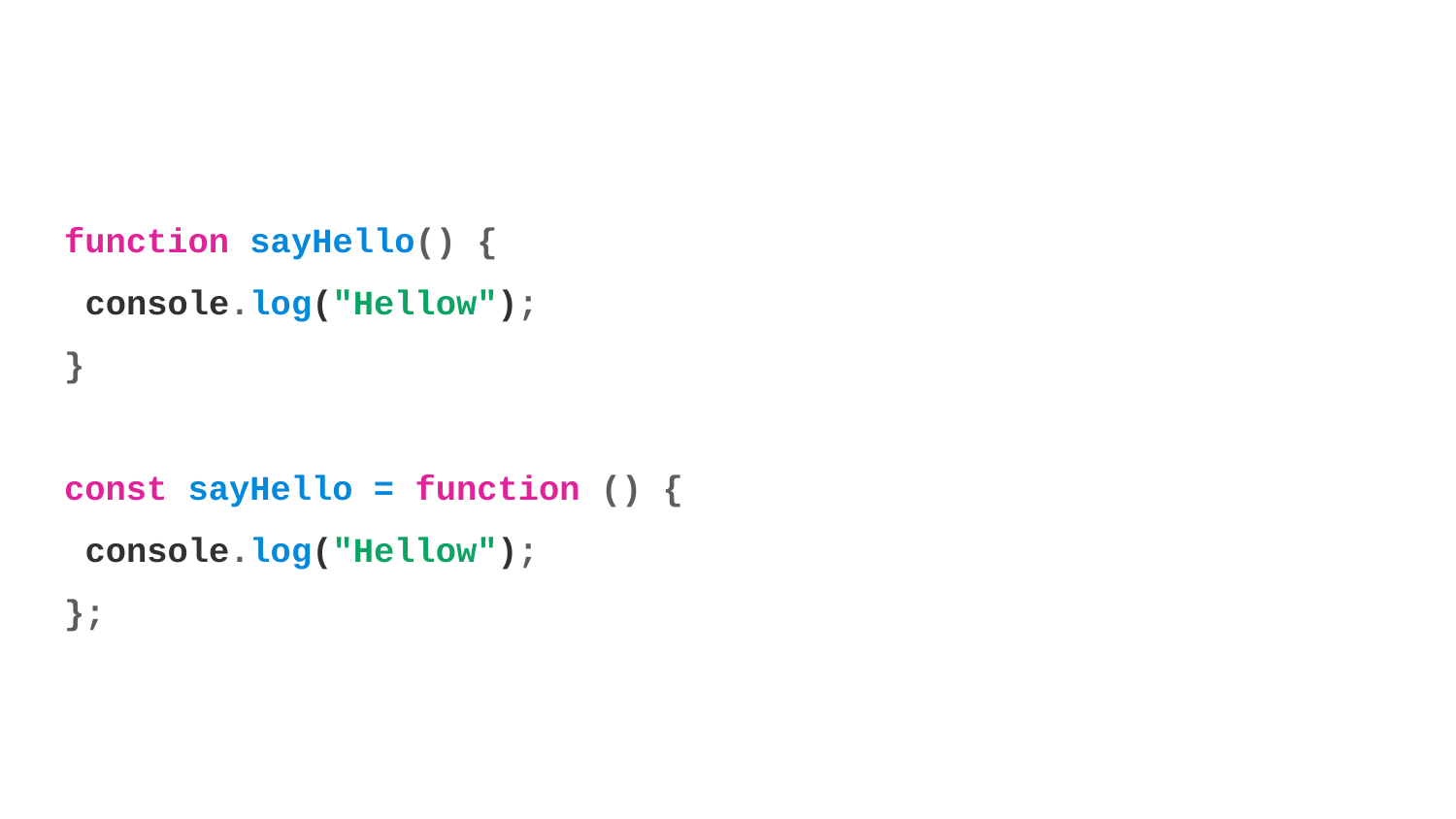

function sayHello() {
 console.log("Hellow");
}

const sayHello = function () {
 console.log("Hellow");
};